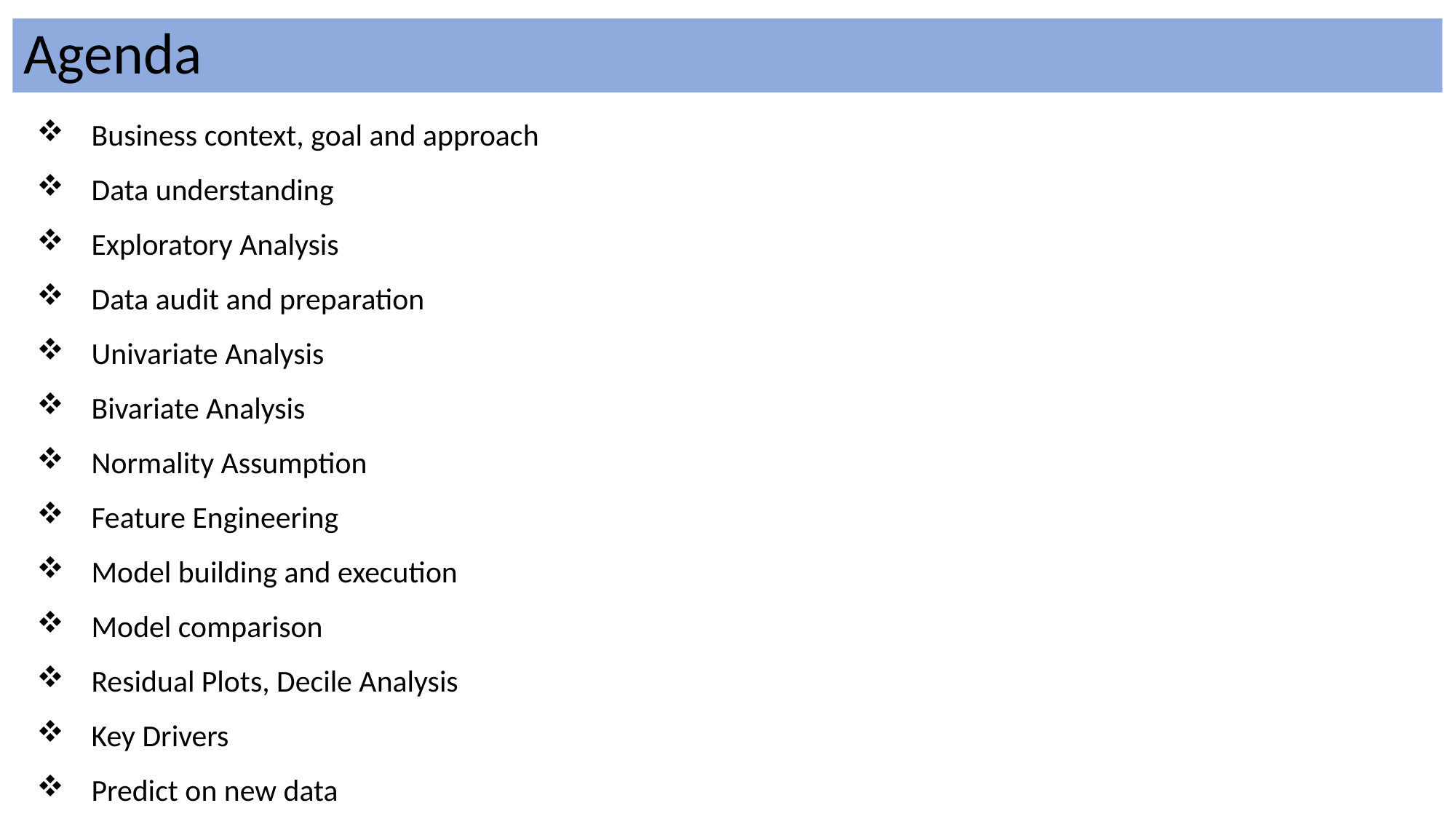

# Agenda
Business context, goal and approach
Data understanding
Exploratory Analysis
Data audit and preparation
Univariate Analysis
Bivariate Analysis
Normality Assumption
Feature Engineering
Model building and execution
Model comparison
Residual Plots, Decile Analysis
Key Drivers
Predict on new data